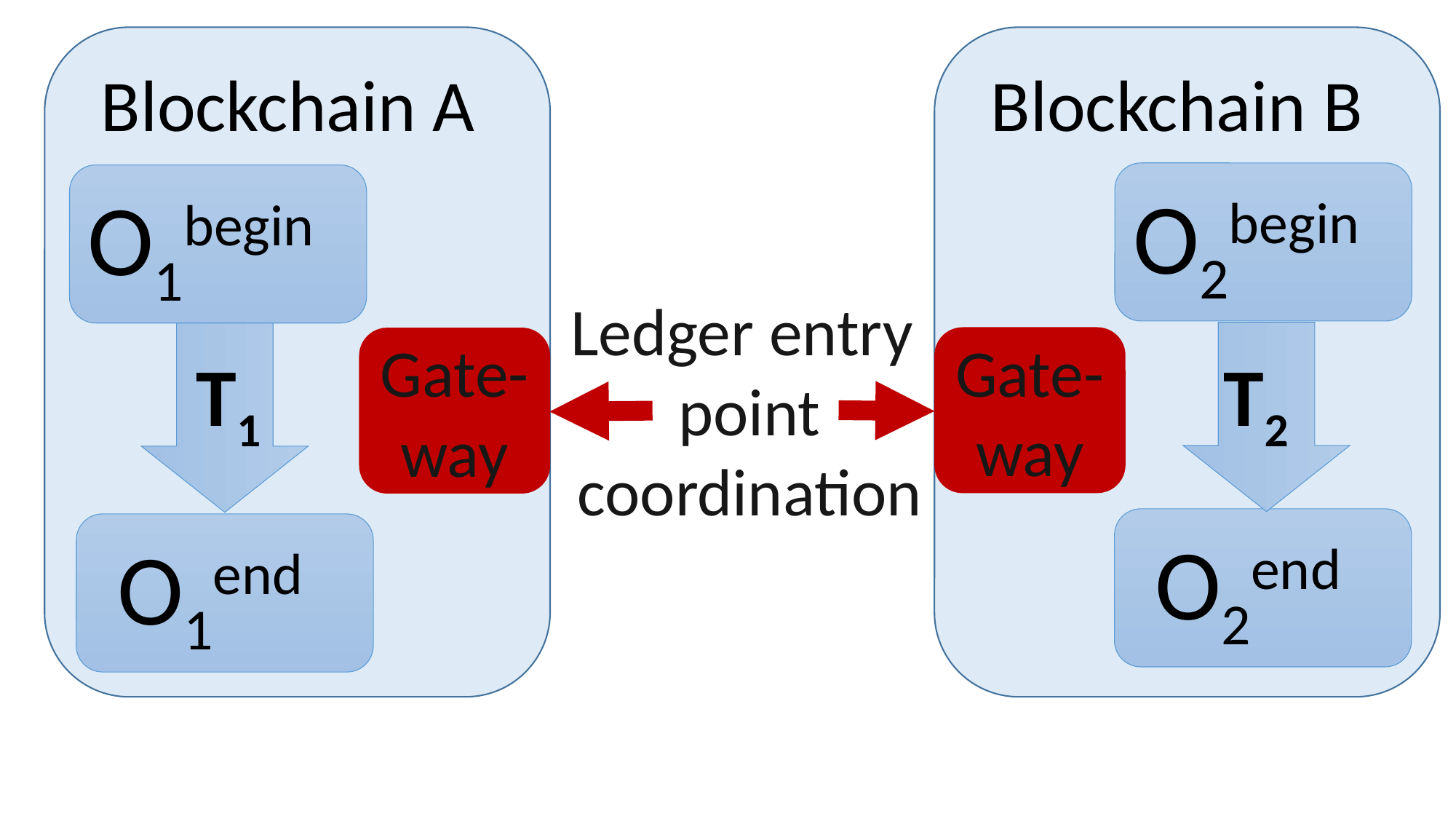

Blockchain A
Blockchain B
O2begin
O1begin
Ledger entry
point coordination
Gate-way
Gate-way

T1

T2

 O2end
 O1end